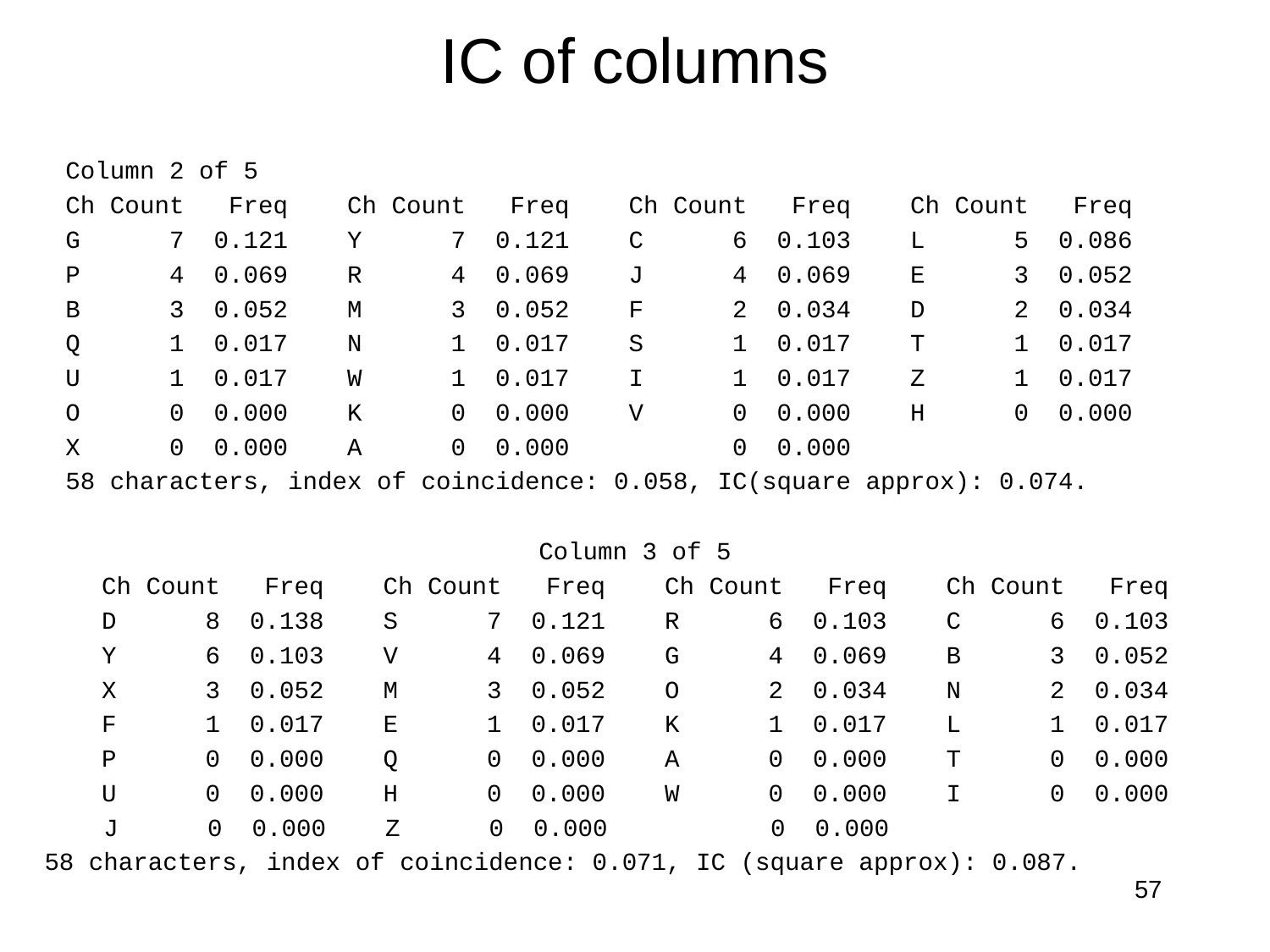

# IC of columns
Column 2 of 5
Ch Count   Freq    Ch Count   Freq    Ch Count   Freq    Ch Count   Freq
G      7  0.121    Y      7  0.121    C      6  0.103    L      5  0.086
P      4  0.069    R      4  0.069    J      4  0.069    E      3  0.052
B      3  0.052    M      3  0.052    F      2  0.034    D      2  0.034
Q      1  0.017    N      1  0.017    S      1  0.017    T      1  0.017
U      1  0.017    W      1  0.017    I      1  0.017    Z      1  0.017
O      0  0.000    K      0  0.000    V      0  0.000    H      0  0.000
X      0  0.000    A      0  0.000           0  0.000
58 characters, index of coincidence: 0.058, IC(square approx): 0.074.
Column 3 of 5
Ch Count   Freq    Ch Count   Freq    Ch Count   Freq    Ch Count   Freq
D      8  0.138    S      7  0.121    R      6  0.103    C      6  0.103
Y      6  0.103    V      4  0.069    G      4  0.069    B      3  0.052
X      3  0.052    M      3  0.052    O      2  0.034    N      2  0.034
F      1  0.017    E      1  0.017    K      1  0.017    L      1  0.017
P      0  0.000    Q      0  0.000    A      0  0.000    T      0  0.000
U      0  0.000    H      0  0.000    W      0  0.000    I      0  0.000
    J      0  0.000    Z      0  0.000           0  0.000
58 characters, index of coincidence: 0.071, IC (square approx): 0.087.
57